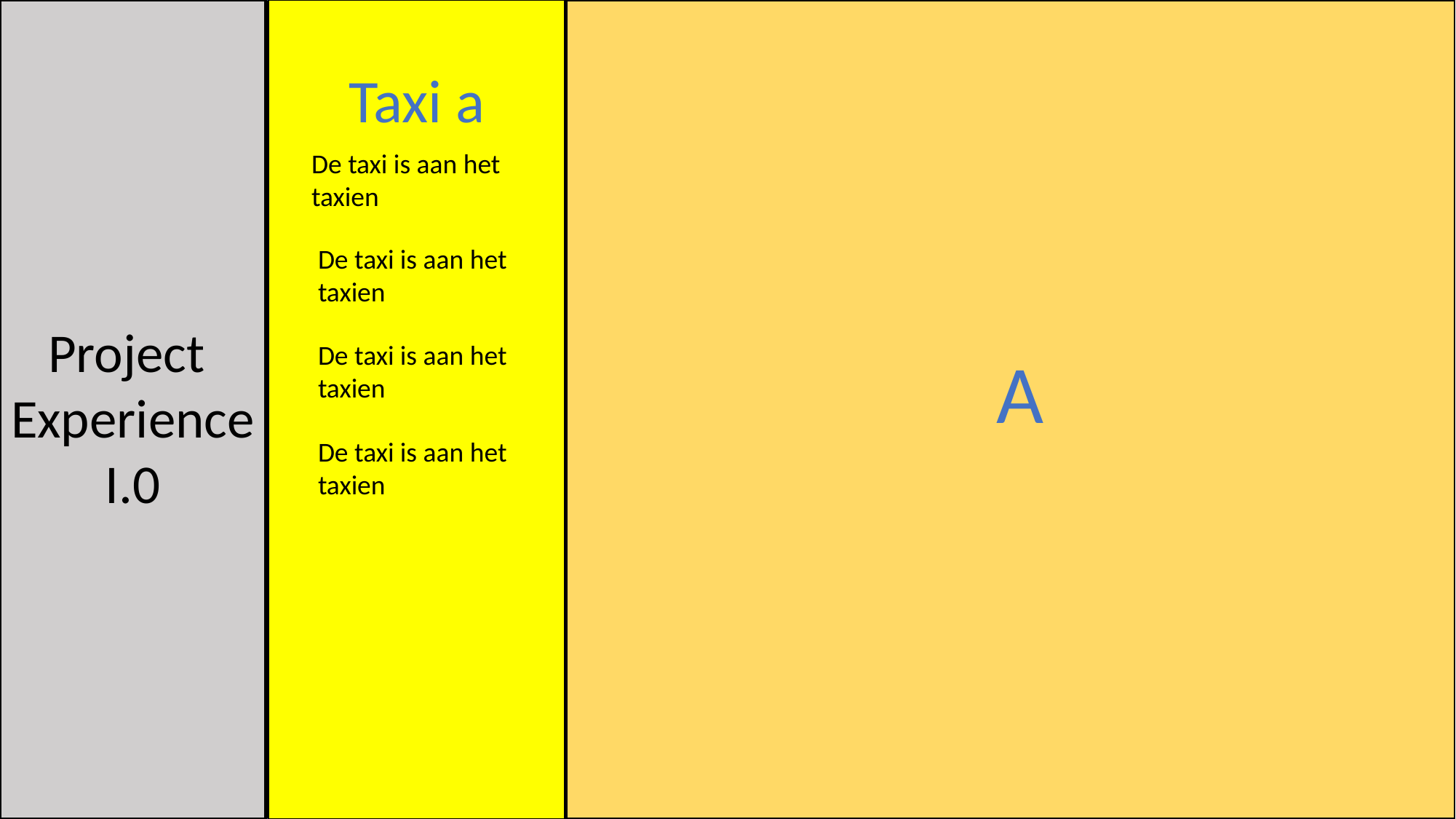

Taxi a
De taxi is aan het taxien
De taxi is aan het taxien
De taxi is aan het taxien
De taxi is aan het taxien

Taxi a
De taxi is aan het taxien
De taxi is aan het taxien
De taxi is aan het taxien
De taxi is aan het taxien

A

Taxi a
De taxi is aan het taxien
De taxi is aan het taxien
De taxi is aan het taxien
De taxi is aan het taxien

Taxi a
De taxi is aan het taxien
De taxi is aan het taxien
De taxi is aan het taxien
De taxi is aan het taxien

B
Project
Experience
I.0